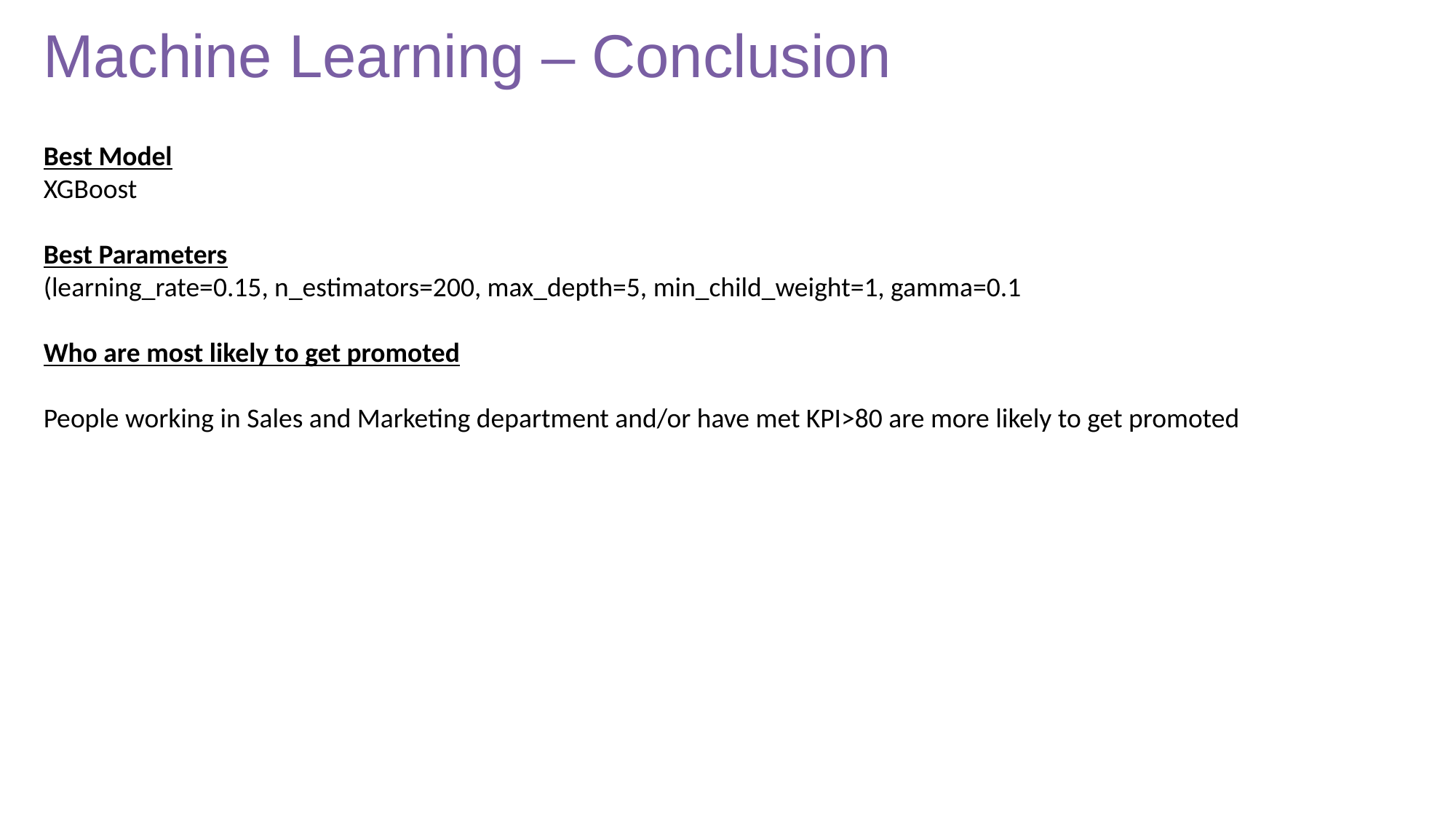

Machine Learning – Conclusion
Best Model
XGBoost

Best Parameters
(learning_rate=0.15, n_estimators=200, max_depth=5, min_child_weight=1, gamma=0.1

Who are most likely to get promoted

People working in Sales and Marketing department and/or have met KPI>80 are more likely to get promoted